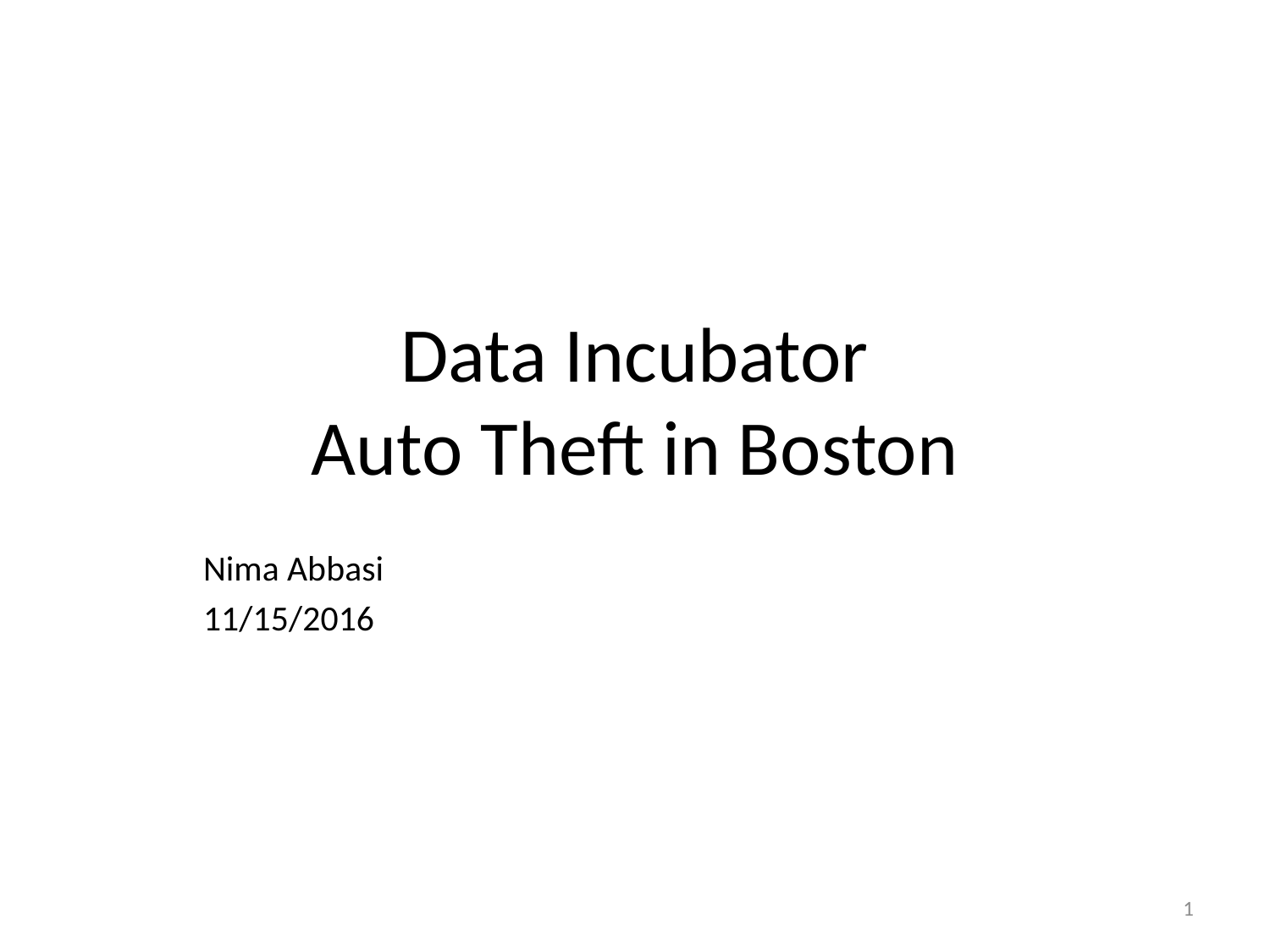

# Data Incubator Auto Theft in Boston
Nima Abbasi
11/15/2016
1